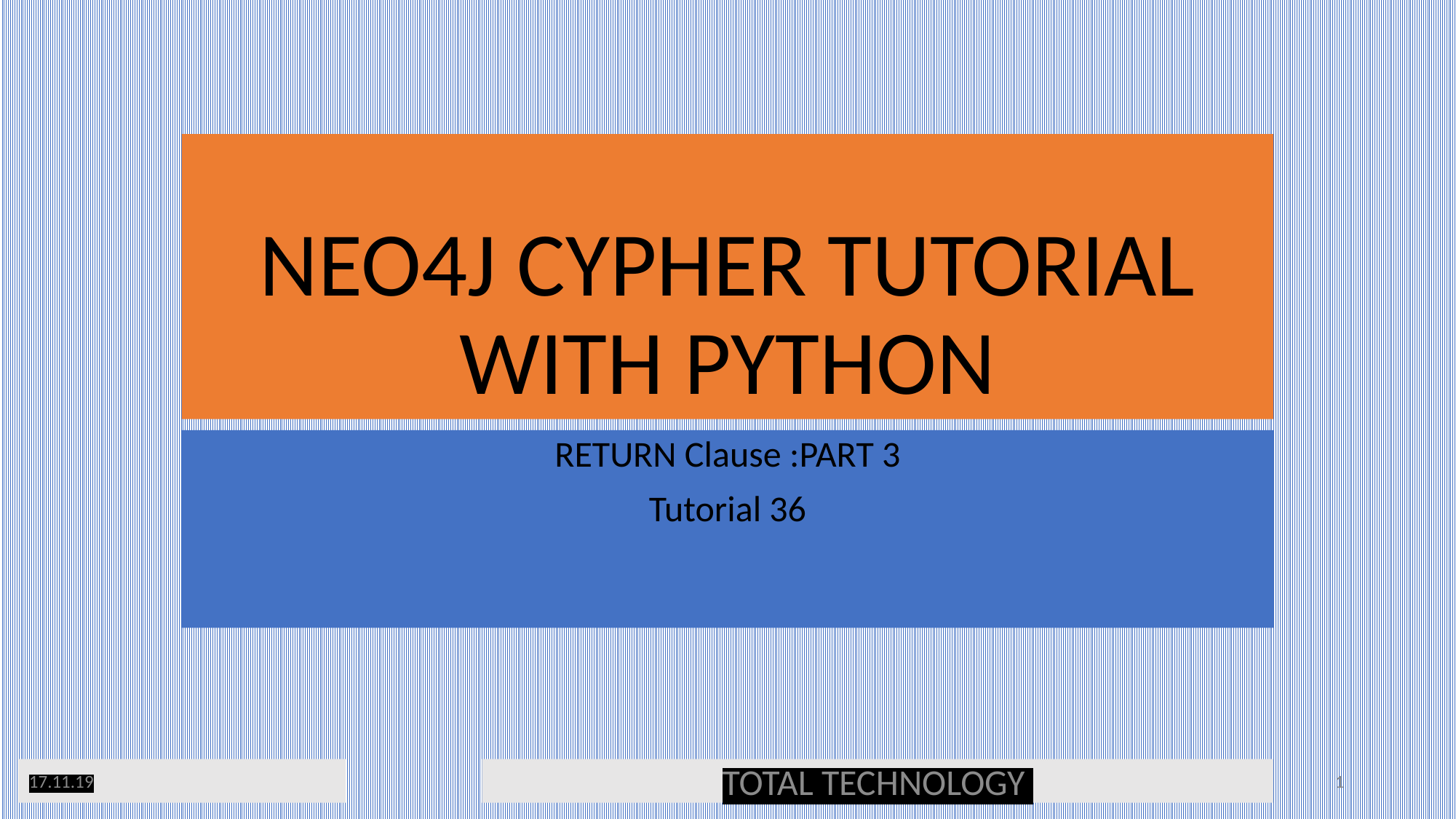

# NEO4J CYPHER TUTORIAL WITH PYTHON
RETURN Clause :PART 3
Tutorial 36

17.11.19
TOTAL TECHNOLOGY
1